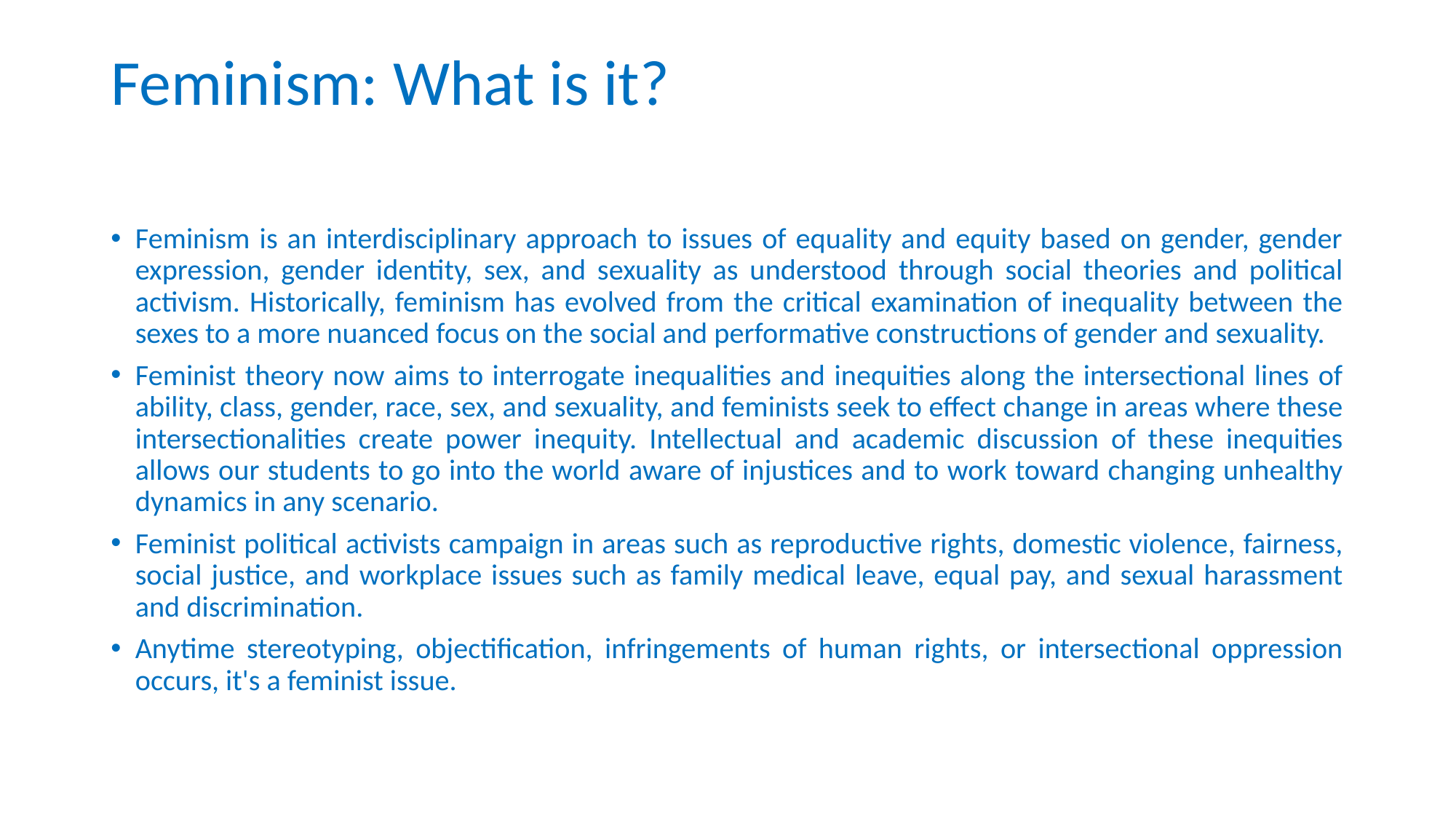

# Feminism: What is it?
Feminism is an interdisciplinary approach to issues of equality and equity based on gender, gender expression, gender identity, sex, and sexuality as understood through social theories and political activism. Historically, feminism has evolved from the critical examination of inequality between the sexes to a more nuanced focus on the social and performative constructions of gender and sexuality.
Feminist theory now aims to interrogate inequalities and inequities along the intersectional lines of ability, class, gender, race, sex, and sexuality, and feminists seek to effect change in areas where these intersectionalities create power inequity. Intellectual and academic discussion of these inequities allows our students to go into the world aware of injustices and to work toward changing unhealthy dynamics in any scenario.
Feminist political activists campaign in areas such as reproductive rights, domestic violence, fairness, social justice, and workplace issues such as family medical leave, equal pay, and sexual harassment and discrimination.
Anytime stereotyping, objectification, infringements of human rights, or intersectional oppression occurs, it's a feminist issue.